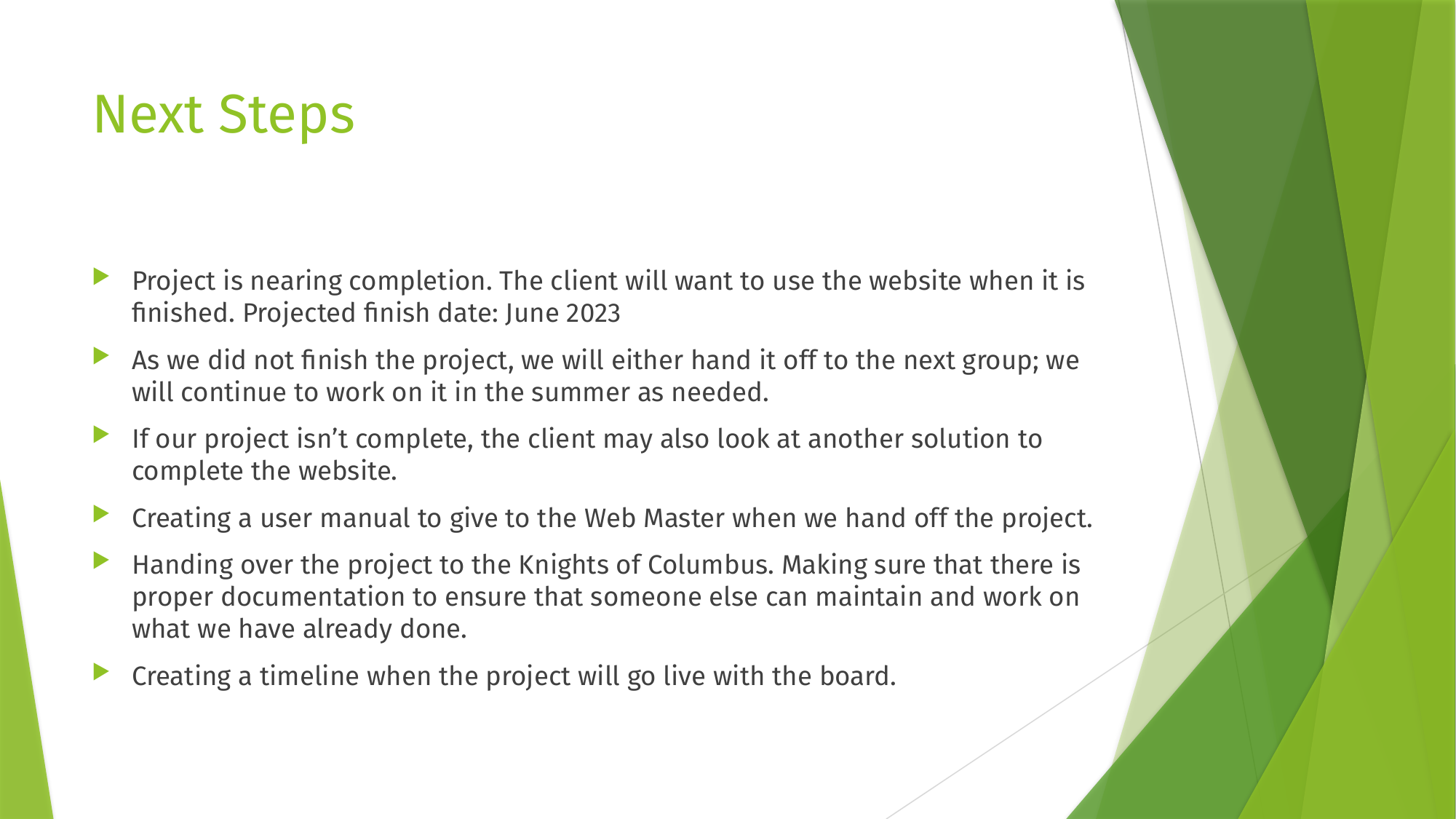

# Next Steps
Project is nearing completion. The client will want to use the website when it is finished. Projected finish date: June 2023
As we did not finish the project, we will either hand it off to the next group; we will continue to work on it in the summer as needed.
If our project isn’t complete, the client may also look at another solution to complete the website.
Creating a user manual to give to the Web Master when we hand off the project.
Handing over the project to the Knights of Columbus. Making sure that there is proper documentation to ensure that someone else can maintain and work on what we have already done.
Creating a timeline when the project will go live with the board.